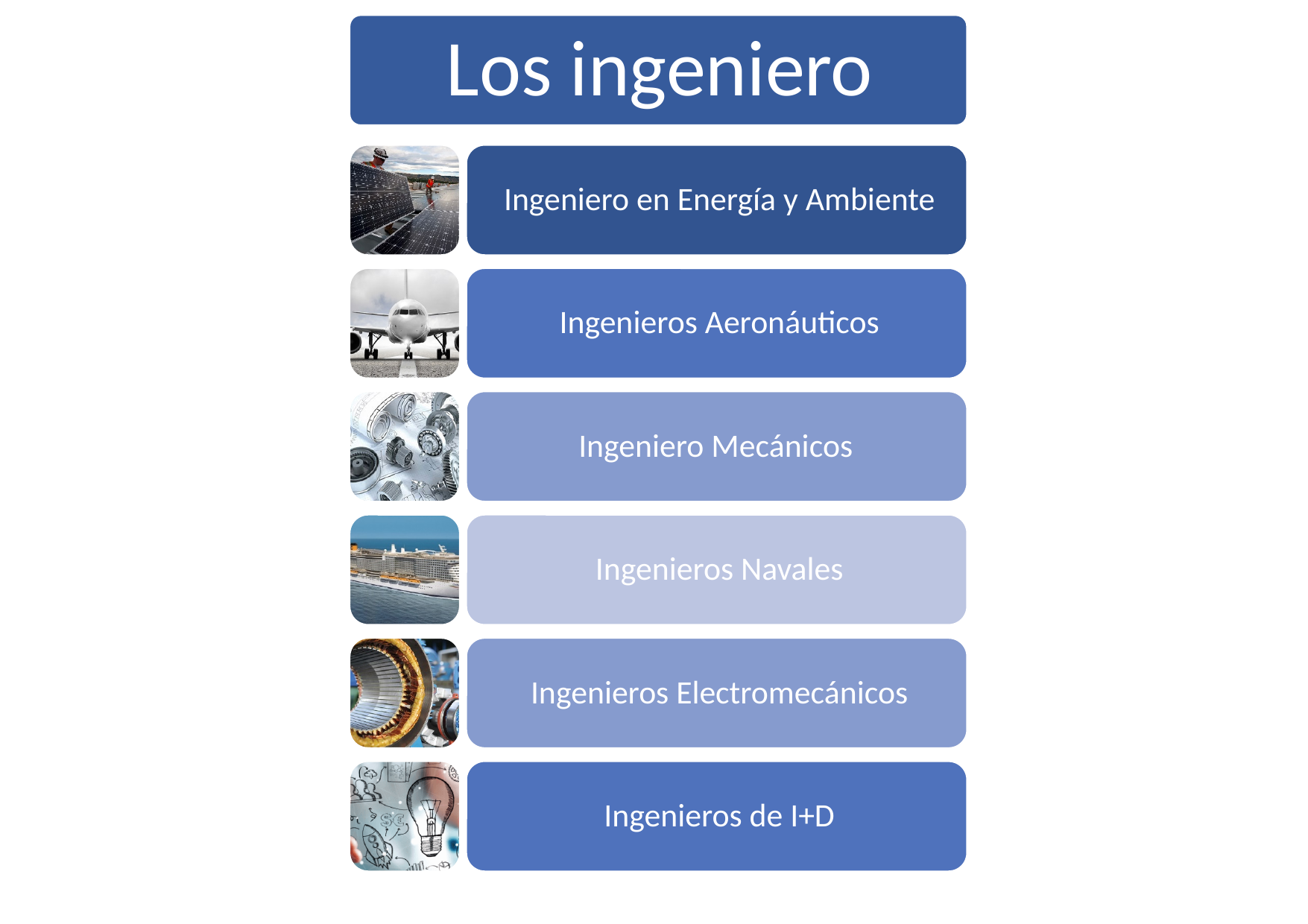

Los ingeniero
Ingeniero en Energía y Ambiente
Ingenieros Aeronáuticos
Ingeniero Mecánicos
Ingenieros Navales
Ingenieros Electromecánicos
Ingenieros de I+D